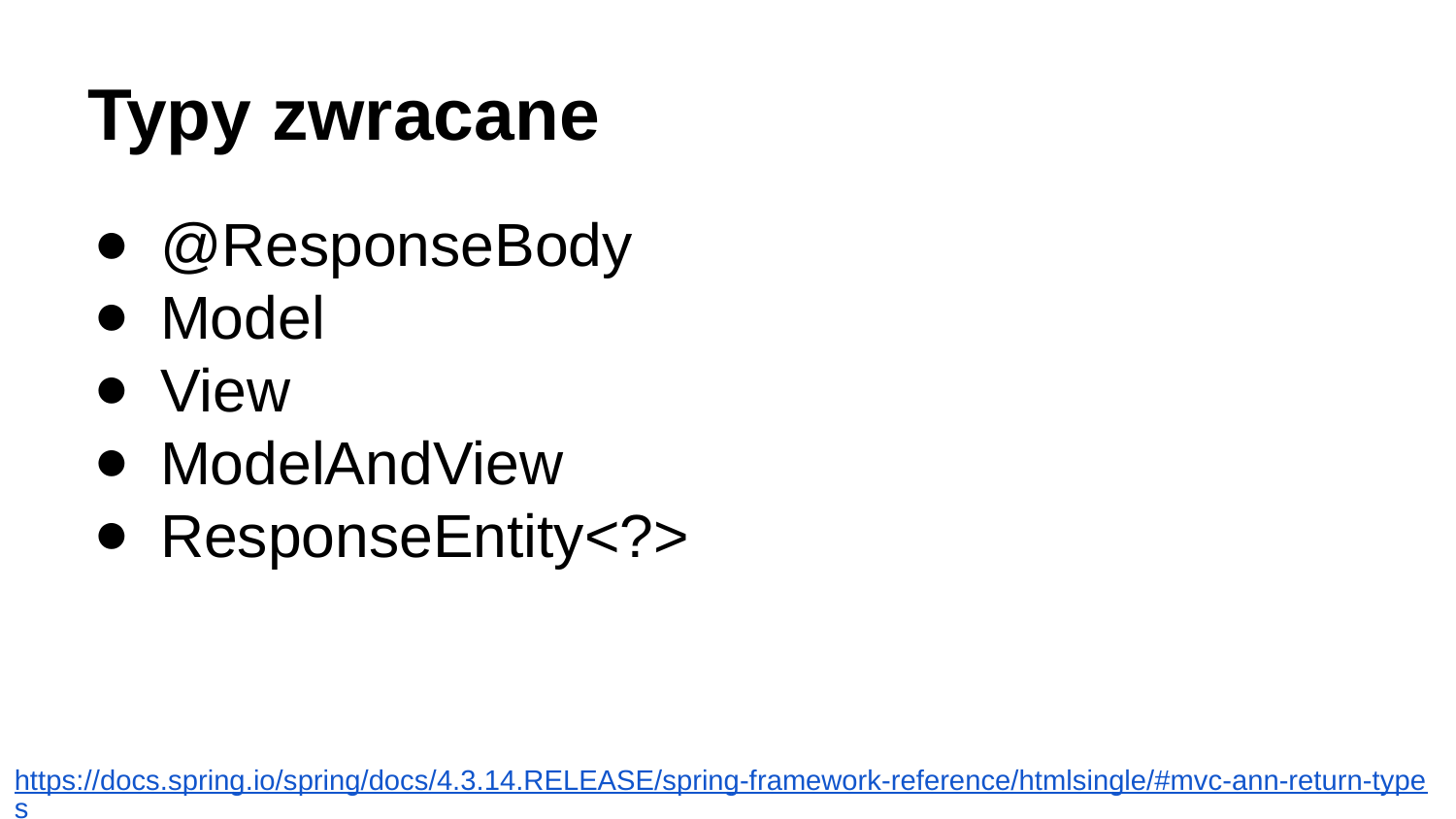

# Typy zwracane
@ResponseBody
Model
View
ModelAndView
ResponseEntity<?>
https://docs.spring.io/spring/docs/4.3.14.RELEASE/spring-framework-reference/htmlsingle/#mvc-ann-return-types